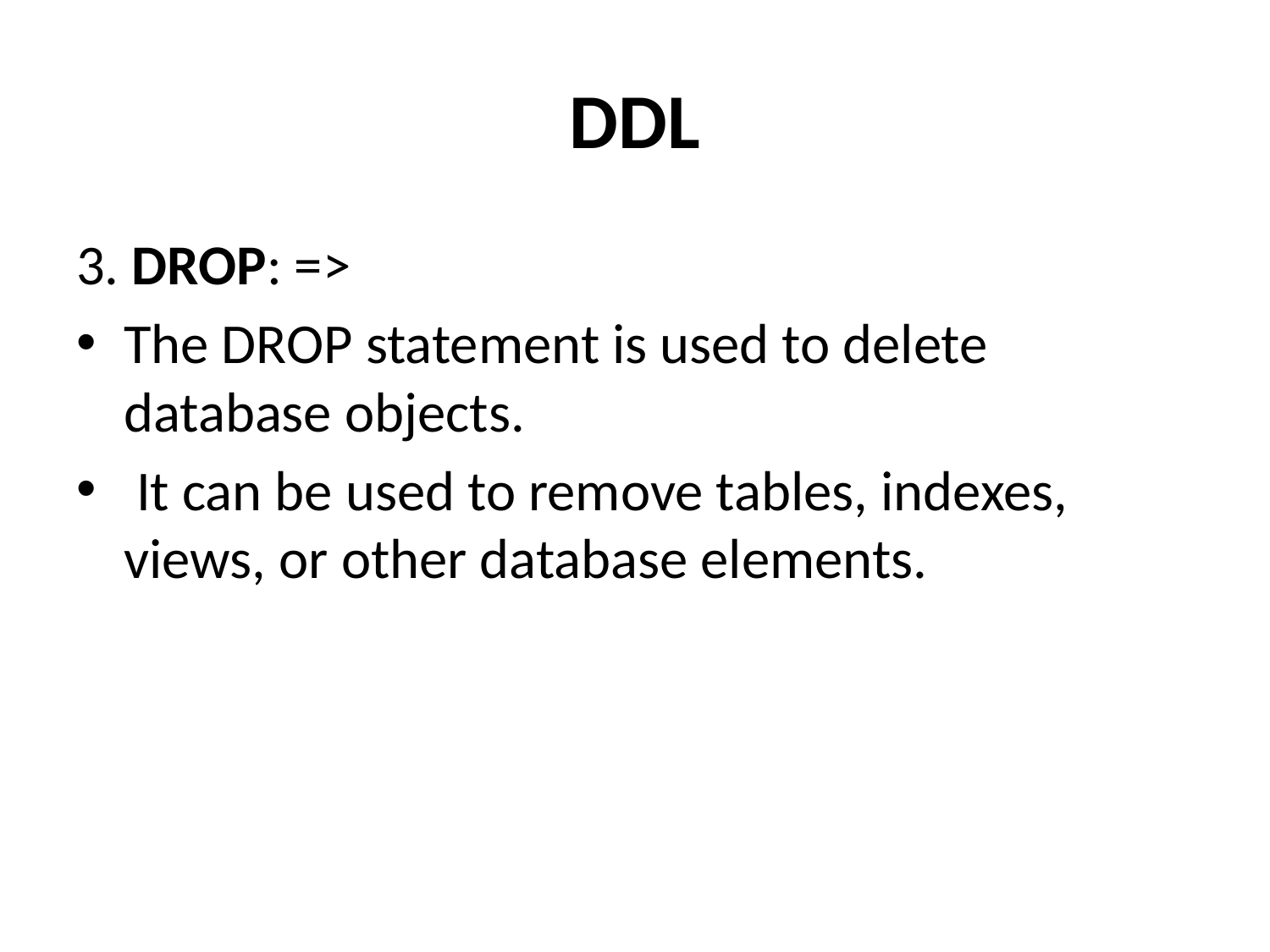

# DDL
3. DROP: =>
The DROP statement is used to delete database objects.
 It can be used to remove tables, indexes, views, or other database elements.